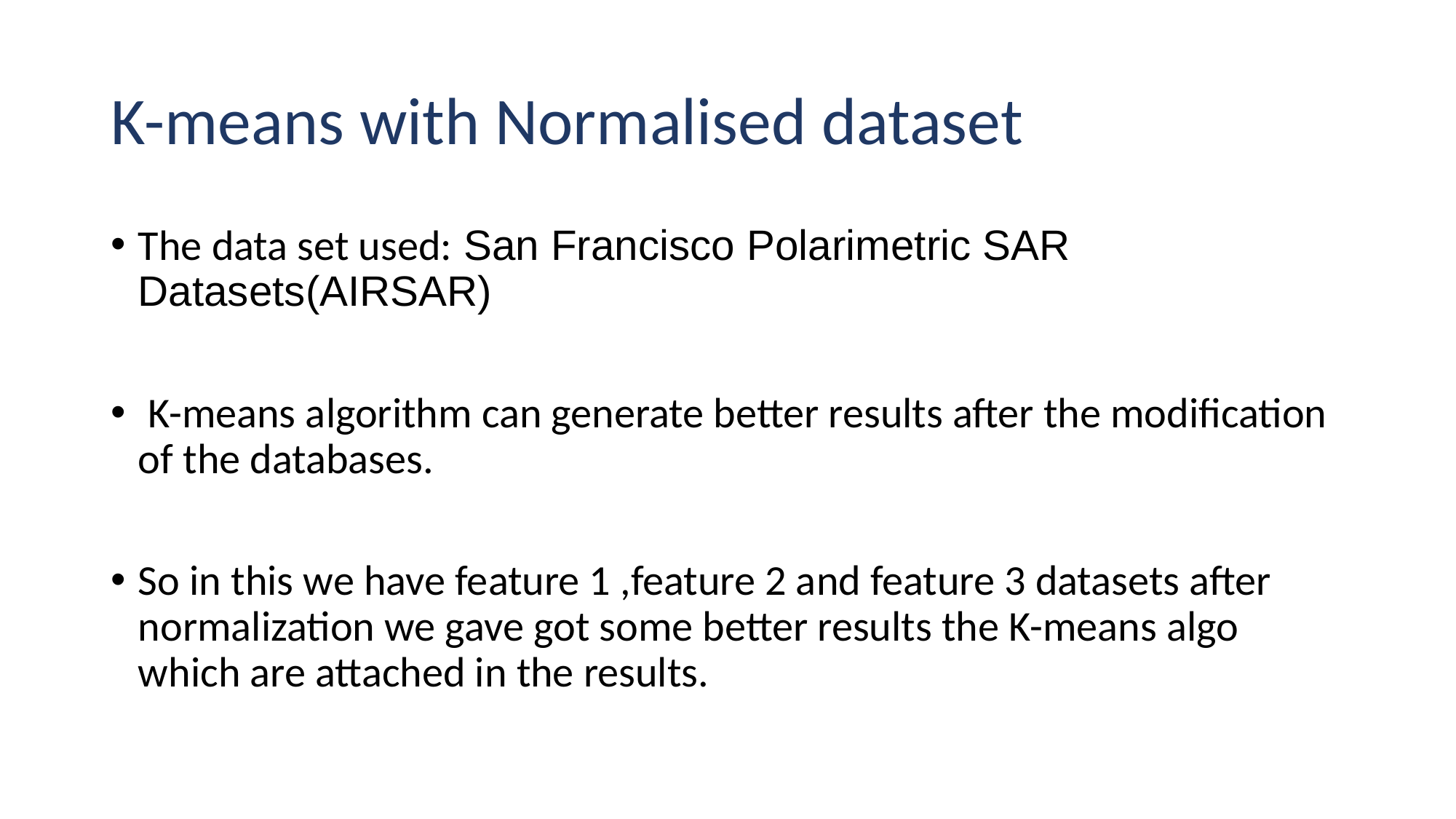

# K-means with Normalised dataset
The data set used: San Francisco Polarimetric SAR Datasets(AIRSAR)

 K-means algorithm can generate better results after the modification of the databases.

So in this we have feature 1 ,feature 2 and feature 3 datasets after normalization we gave got some better results the K-means algo which are attached in the results.